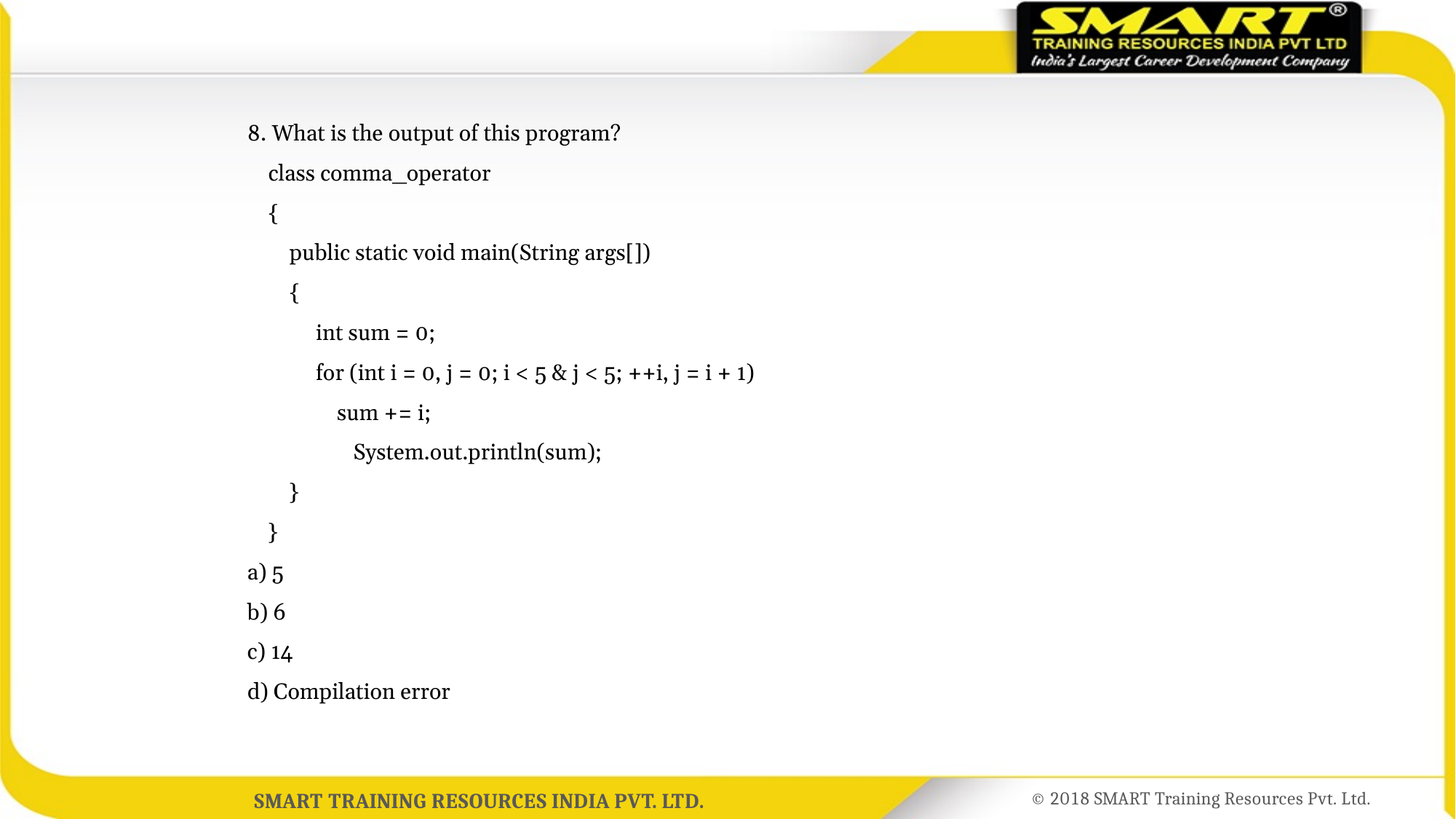

8. What is the output of this program?
    class comma_operator
    {
        public static void main(String args[])
        {
             int sum = 0;
             for (int i = 0, j = 0; i < 5 & j < 5; ++i, j = i + 1)
                 sum += i;
 	     System.out.println(sum);
        }
    }
a) 5
b) 6
c) 14
d) Compilation error